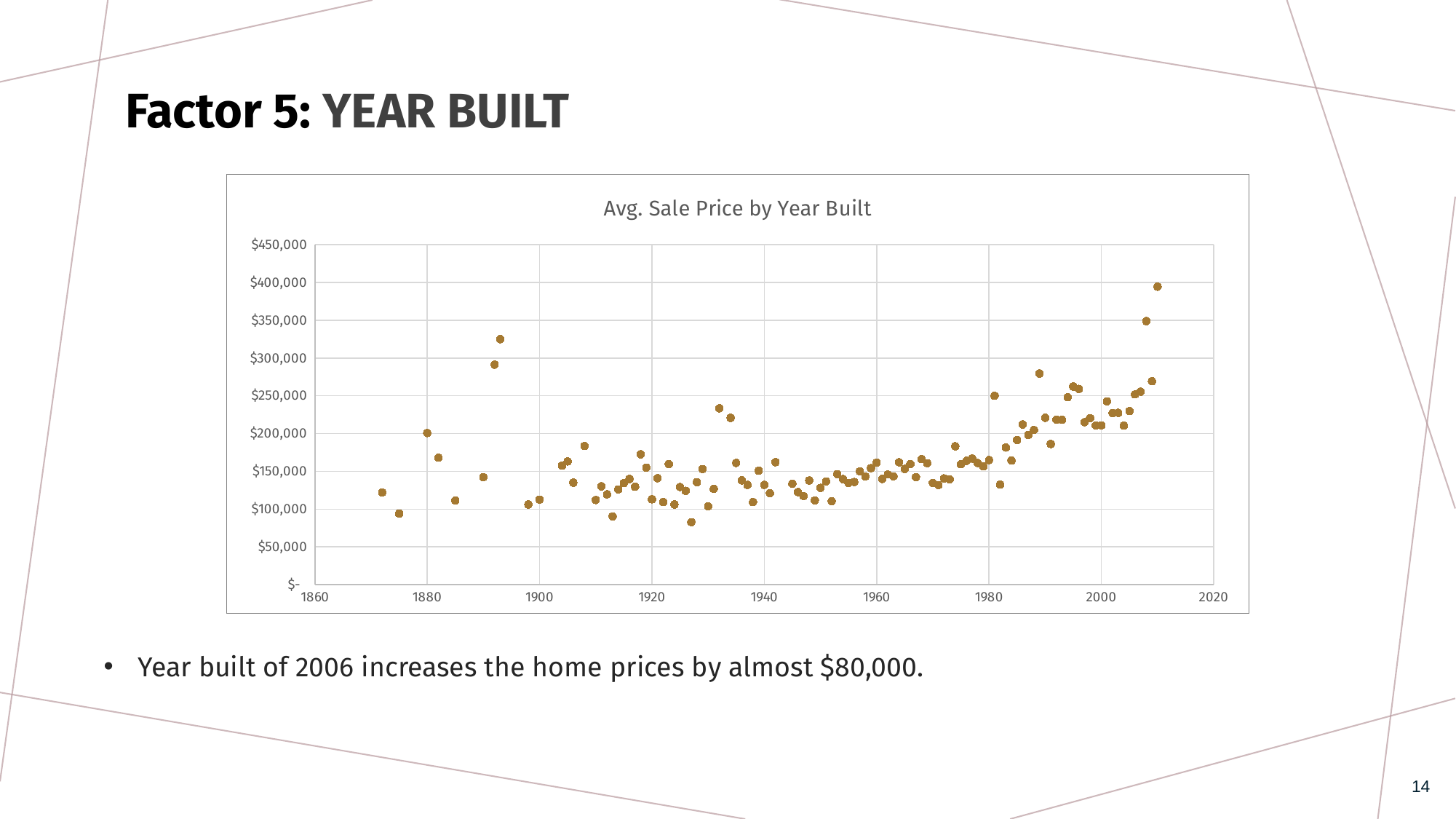

Factor 5: YEAR BUILT

### Chart: Avg. Sale Price by Year Built

| Category | Average of SalePrice |
|---|---|
Year built of 2006 increases the home prices by almost $80,000.
14